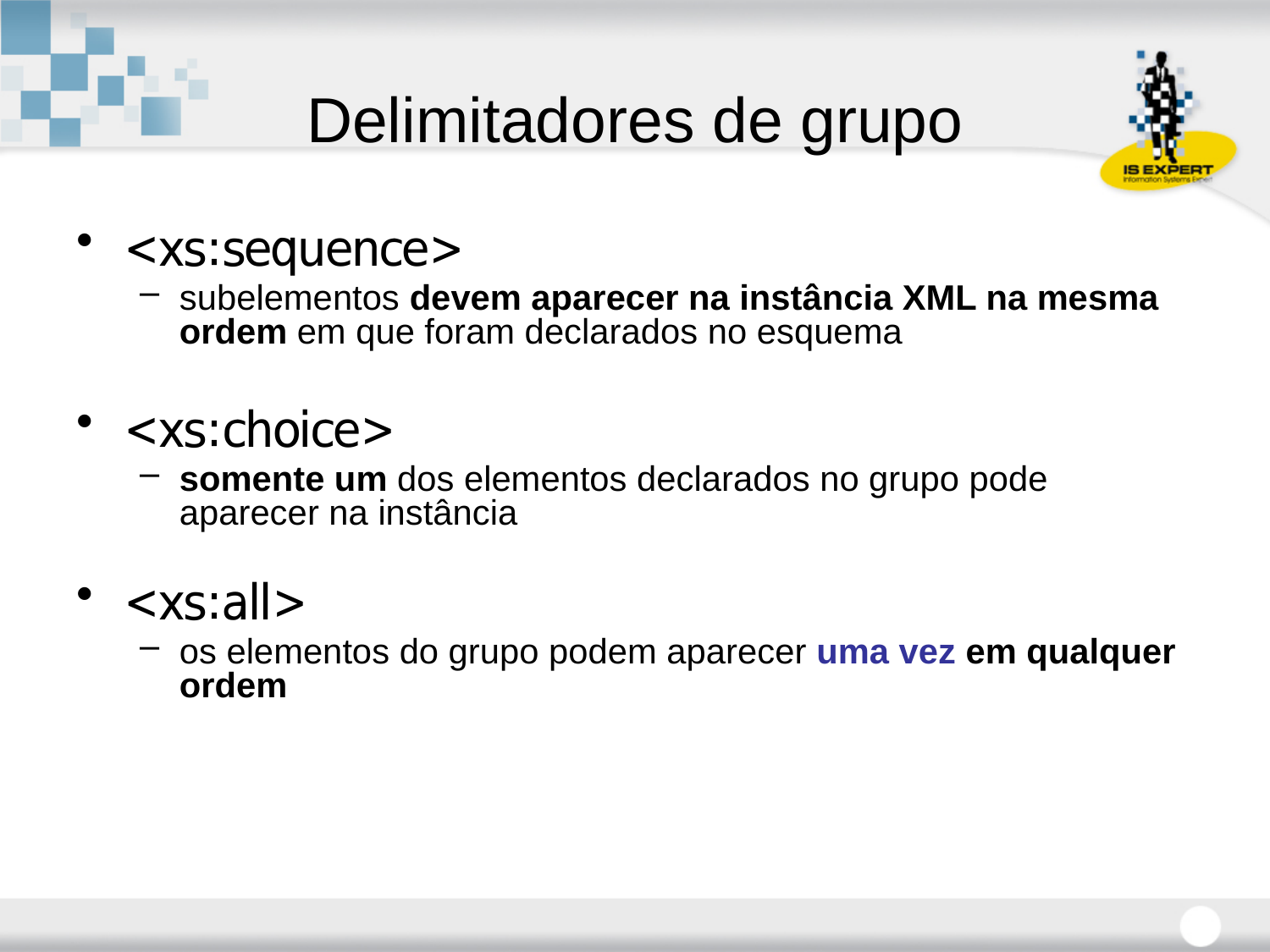

# Delimitadores de grupo
<xs:sequence>
subelementos devem aparecer na instância XML na mesma ordem em que foram declarados no esquema

<xs:choice>
somente um dos elementos declarados no grupo pode aparecer na instância

<xs:all>
os elementos do grupo podem aparecer uma vez em qualquer ordem